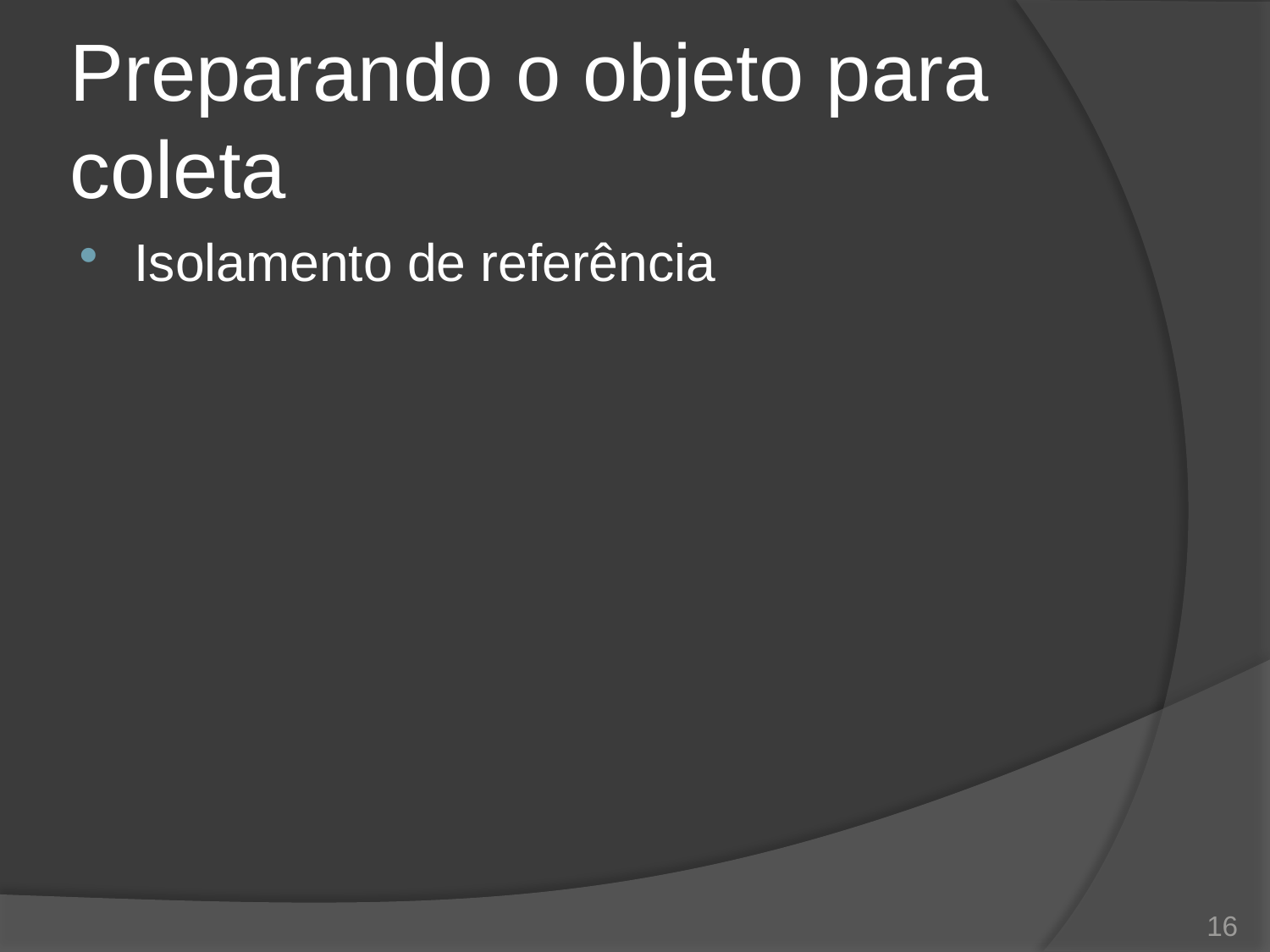

# Preparando o objeto para coleta
Isolamento de referência
16